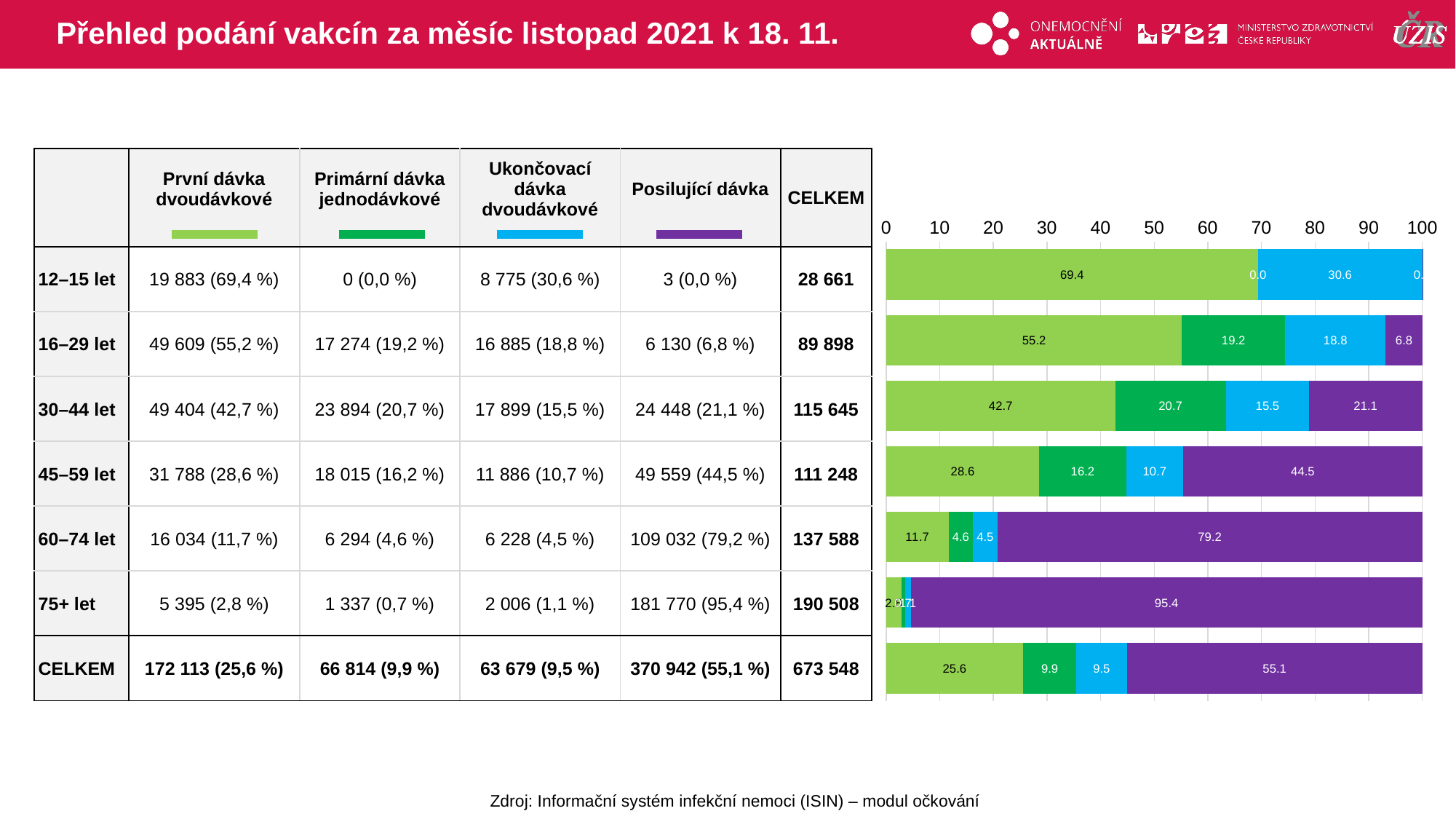

# Přehled podání vakcín za měsíc listopad 2021 k 18. 11.
|  | První dávka dvoudávkové | Primární dávka jednodávkové | Ukončovací dávka dvoudávkové | Posilující dávka | CELKEM |
| --- | --- | --- | --- | --- | --- |
| 12–15 let | 19 883 (69,4 %) | 0 (0,0 %) | 8 775 (30,6 %) | 3 (0,0 %) | 28 661 |
| 16–29 let | 49 609 (55,2 %) | 17 274 (19,2 %) | 16 885 (18,8 %) | 6 130 (6,8 %) | 89 898 |
| 30–44 let | 49 404 (42,7 %) | 23 894 (20,7 %) | 17 899 (15,5 %) | 24 448 (21,1 %) | 115 645 |
| 45–59 let | 31 788 (28,6 %) | 18 015 (16,2 %) | 11 886 (10,7 %) | 49 559 (44,5 %) | 111 248 |
| 60–74 let | 16 034 (11,7 %) | 6 294 (4,6 %) | 6 228 (4,5 %) | 109 032 (79,2 %) | 137 588 |
| 75+ let | 5 395 (2,8 %) | 1 337 (0,7 %) | 2 006 (1,1 %) | 181 770 (95,4 %) | 190 508 |
| CELKEM | 172 113 (25,6 %) | 66 814 (9,9 %) | 63 679 (9,5 %) | 370 942 (55,1 %) | 673 548 |

### Chart

| Category | První dávka dvoudávkové | Primární dávka jednodávkové | Ukončovací dávka dvoudávkové | Posilující dávka |
|---|---|---|---|---|
| 12–15 | 69.3730156 | 0.0 | 30.61651722 | 0.010467185 |
| 16–29 | 55.1836526 | 19.2151105 | 18.78239783 | 6.818839129 |
| 30–44 | 42.7203943 | 20.6615072 | 15.47753902 | 21.14055947 |
| 45–59 | 28.5739968 | 16.1935495 | 10.68423702 | 44.5482166 |
| 60–74 | 11.6536326 | 4.57452685 | 4.526557549 | 79.24528302 |
| 75+ | 2.83190207 | 0.7018078 | 1.052974153 | 95.41331598 |
| CELKEM | 25.55319 | 9.91970877 | 9.454263096 | 55.07283816 |
Zdroj: Informační systém infekční nemoci (ISIN) – modul očkování